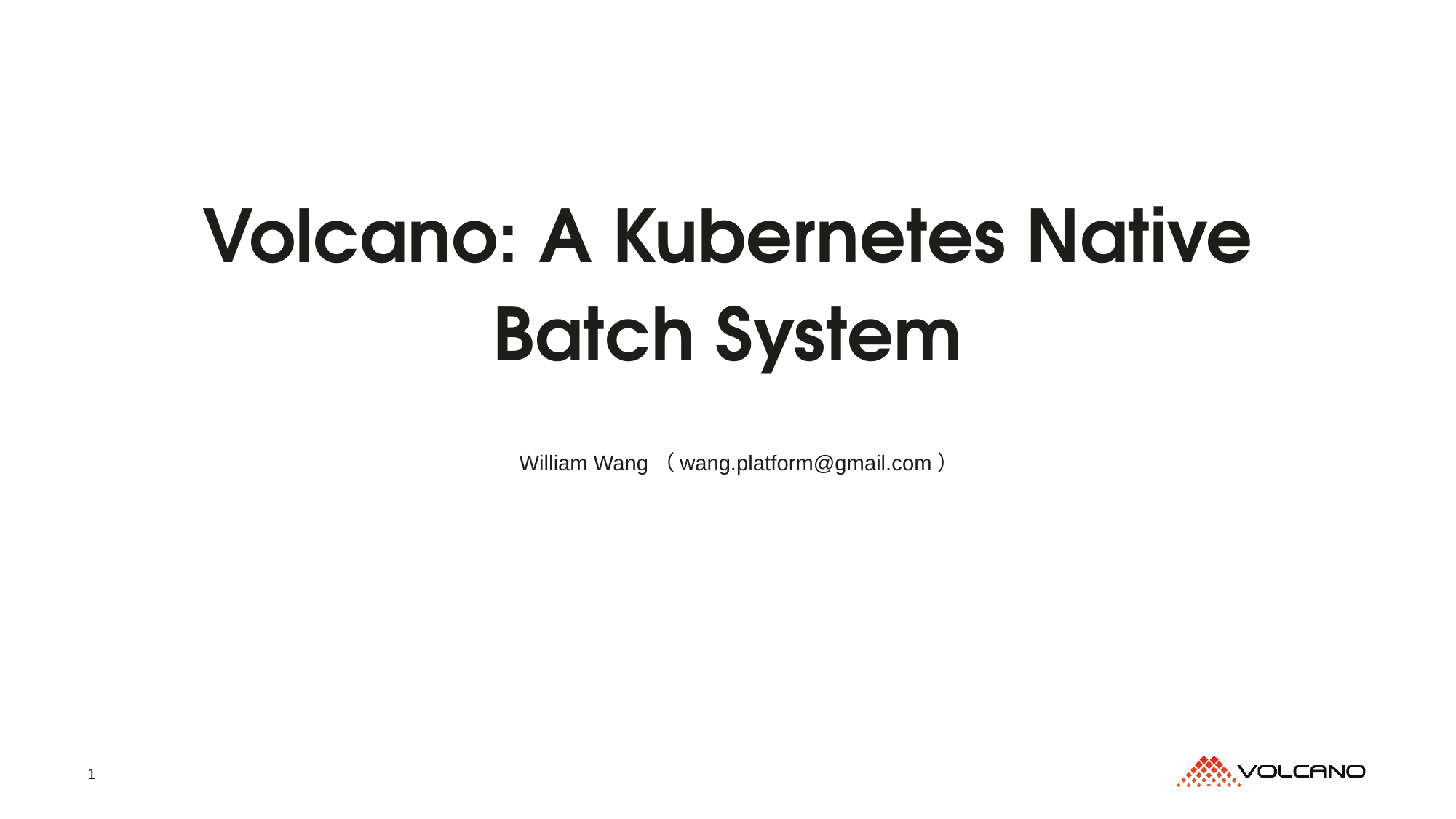

Volcano: A Kubernetes Native
Batch System
William Wang（wang.platform@gmail.com）